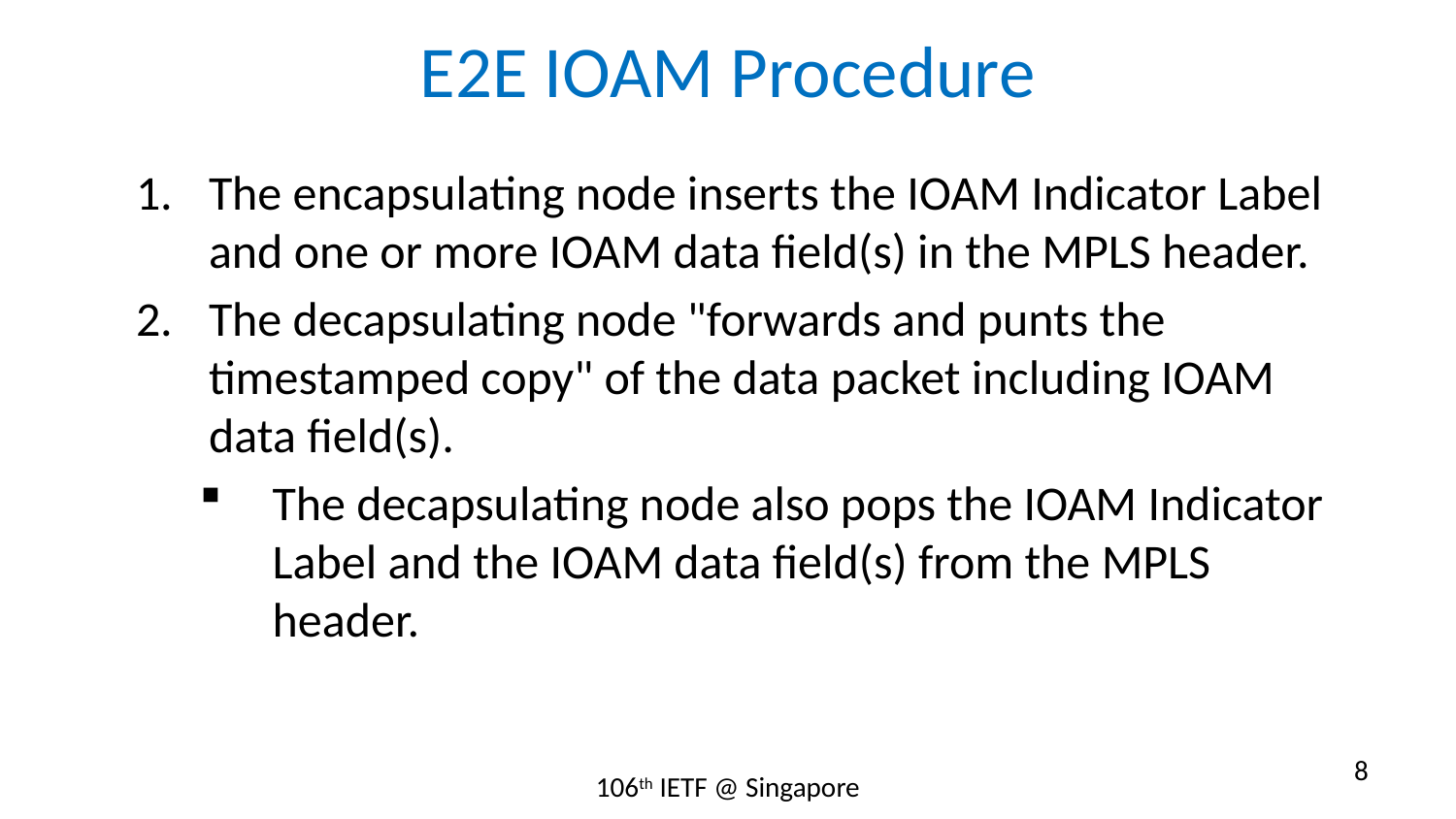

# E2E IOAM Procedure
The encapsulating node inserts the IOAM Indicator Label and one or more IOAM data field(s) in the MPLS header.
The decapsulating node "forwards and punts the timestamped copy" of the data packet including IOAM data field(s).
The decapsulating node also pops the IOAM Indicator Label and the IOAM data field(s) from the MPLS header.
8
106th IETF @ Singapore